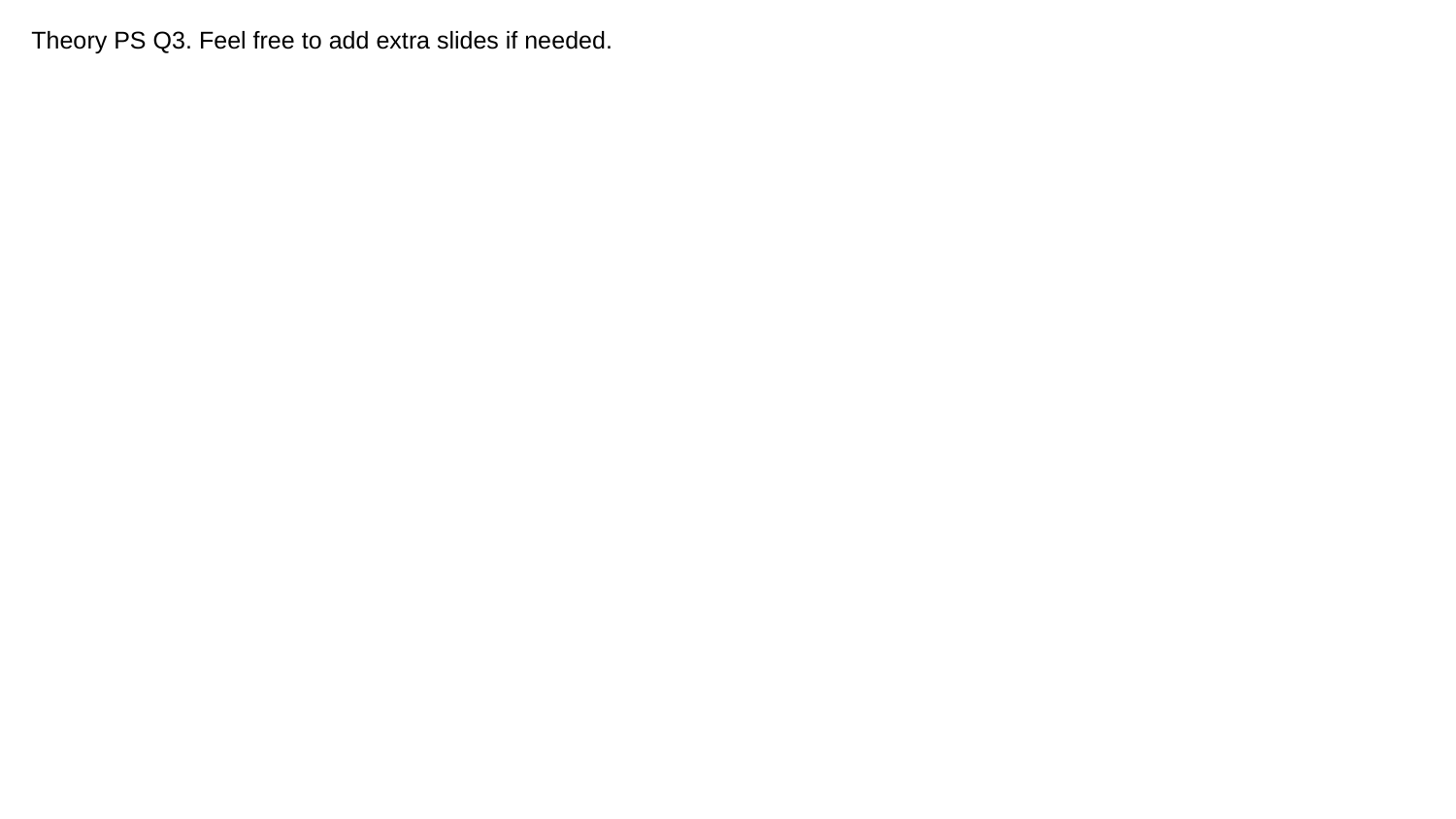

# Theory PS Q3. Feel free to add extra slides if needed.